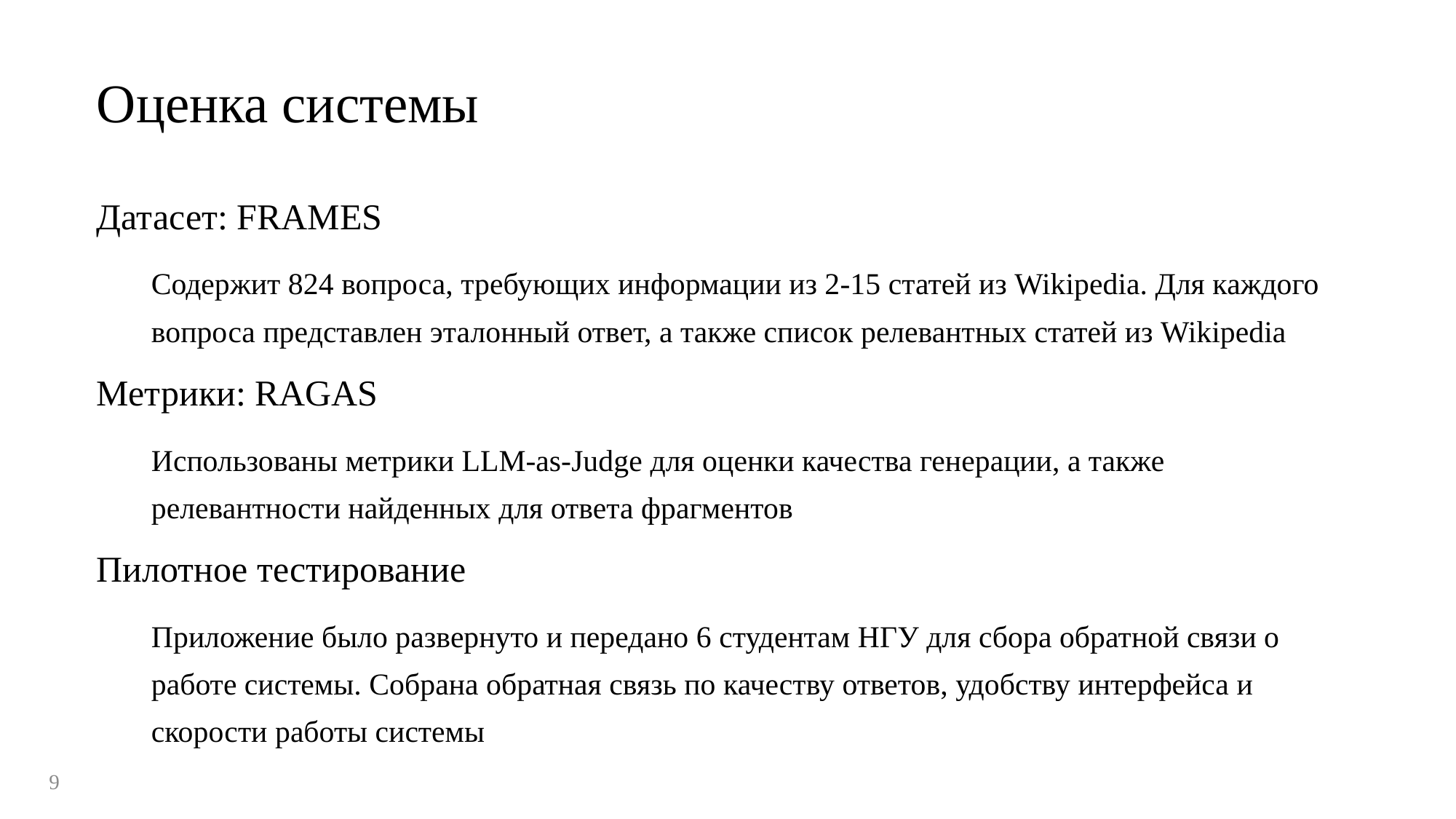

# Оценка системы

Датасет: FRAMES
Содержит 824 вопроса, требующих информации из 2-15 статей из Wikipedia. Для каждого вопроса представлен эталонный ответ, а также список релевантных статей из Wikipedia
Метрики: RAGAS
Использованы метрики LLM-as-Judge для оценки качества генерации, а также релевантности найденных для ответа фрагментов
Пилотное тестирование
Приложение было развернуто и передано 6 студентам НГУ для сбора обратной связи о работе системы. Собрана обратная связь по качеству ответов, удобству интерфейса и скорости работы системы
9